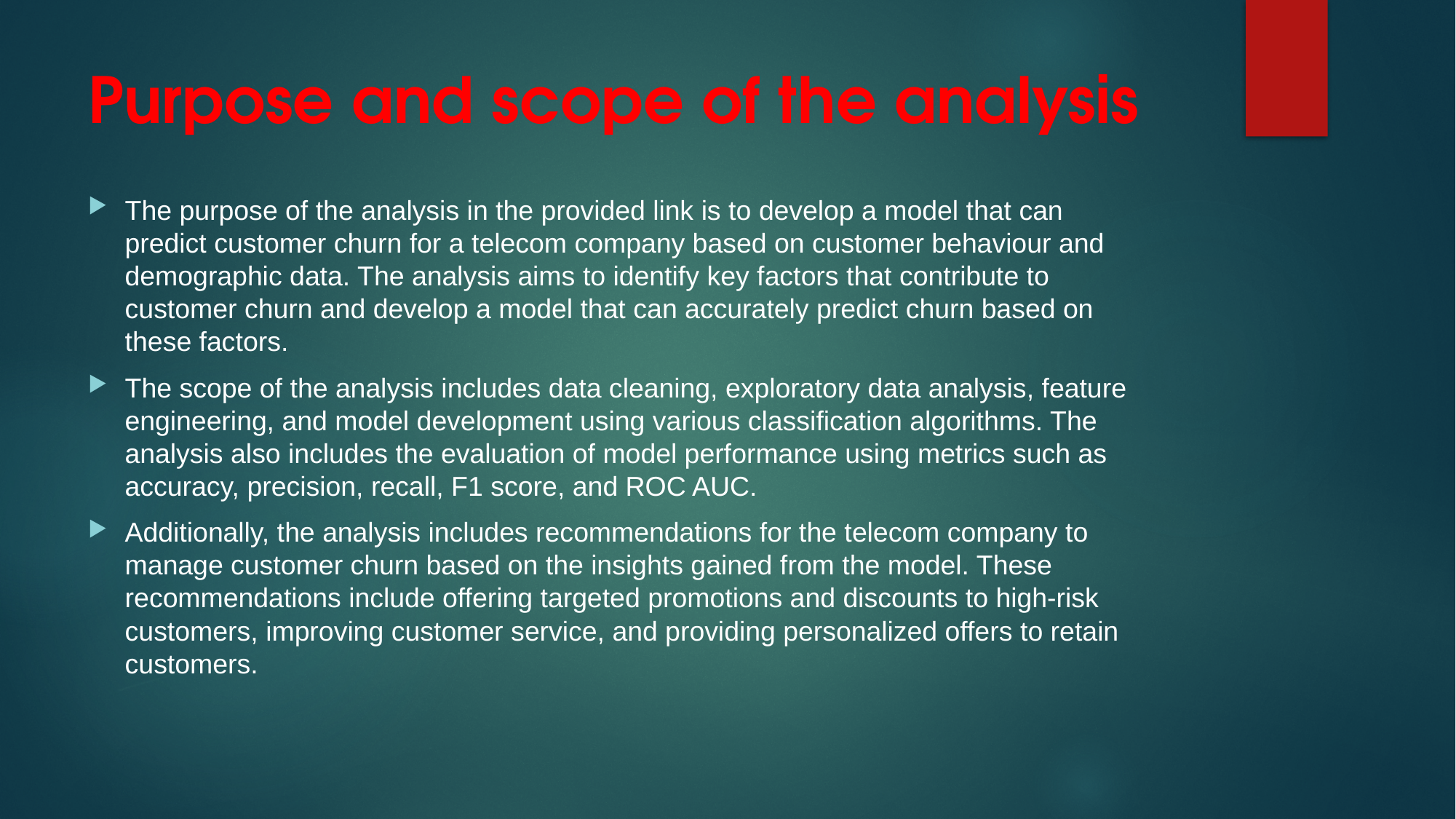

# Purpose and scope of the analysis
The purpose of the analysis in the provided link is to develop a model that can predict customer churn for a telecom company based on customer behaviour and demographic data. The analysis aims to identify key factors that contribute to customer churn and develop a model that can accurately predict churn based on these factors.
The scope of the analysis includes data cleaning, exploratory data analysis, feature engineering, and model development using various classification algorithms. The analysis also includes the evaluation of model performance using metrics such as accuracy, precision, recall, F1 score, and ROC AUC.
Additionally, the analysis includes recommendations for the telecom company to manage customer churn based on the insights gained from the model. These recommendations include offering targeted promotions and discounts to high-risk customers, improving customer service, and providing personalized offers to retain customers.